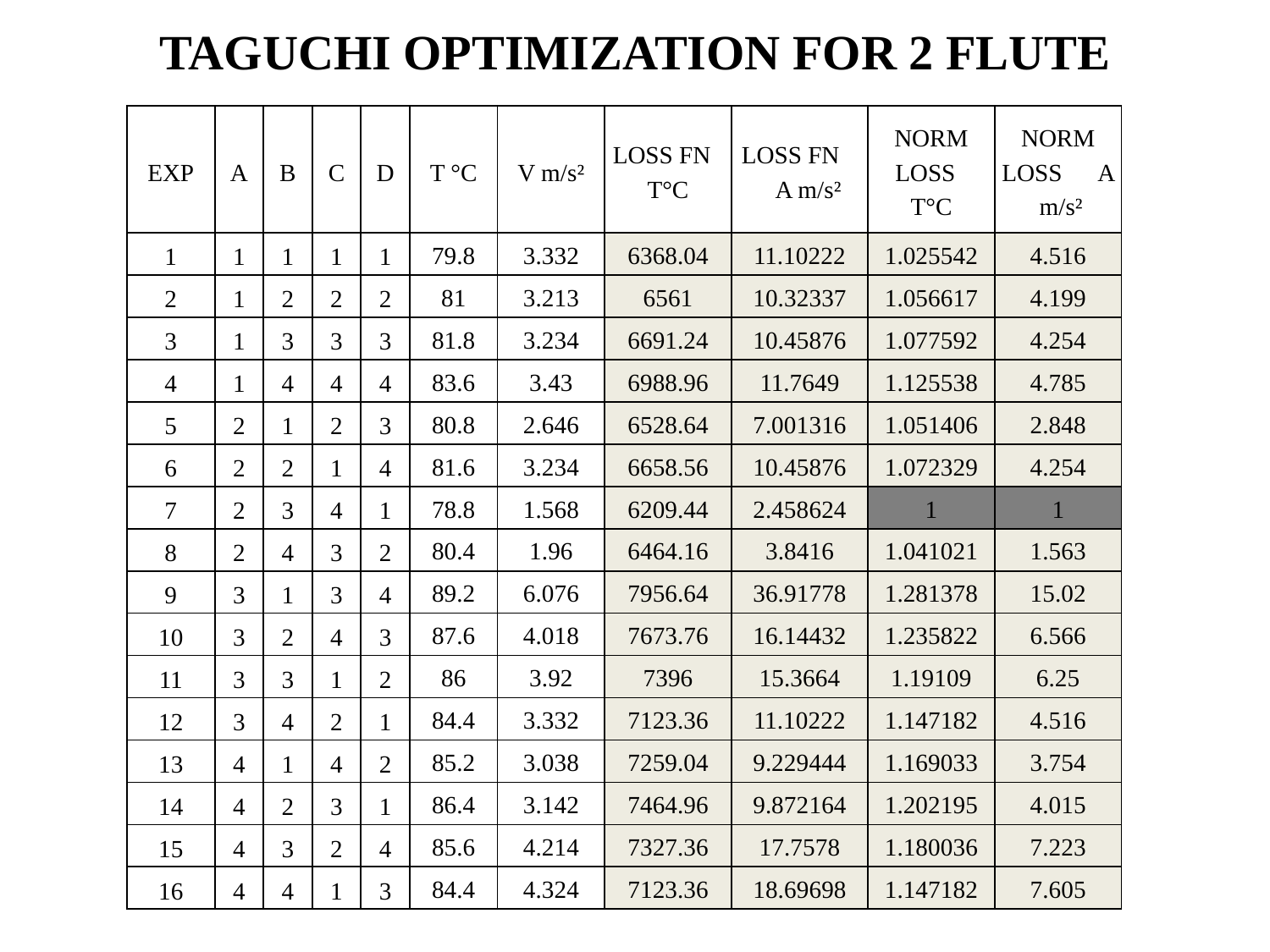

# TAGUCHI OPTIMIZATION FOR 2 FLUTE
| EXP | A | B | C | D | T °C | V m/s² | LOSS FN T°C | LOSS FN A m/s² | NORM LOSS T°C | NORM LOSS A m/s² |
| --- | --- | --- | --- | --- | --- | --- | --- | --- | --- | --- |
| 1 | 1 | 1 | 1 | 1 | 79.8 | 3.332 | 6368.04 | 11.10222 | 1.025542 | 4.516 |
| 2 | 1 | 2 | 2 | 2 | 81 | 3.213 | 6561 | 10.32337 | 1.056617 | 4.199 |
| 3 | 1 | 3 | 3 | 3 | 81.8 | 3.234 | 6691.24 | 10.45876 | 1.077592 | 4.254 |
| 4 | 1 | 4 | 4 | 4 | 83.6 | 3.43 | 6988.96 | 11.7649 | 1.125538 | 4.785 |
| 5 | 2 | 1 | 2 | 3 | 80.8 | 2.646 | 6528.64 | 7.001316 | 1.051406 | 2.848 |
| 6 | 2 | 2 | 1 | 4 | 81.6 | 3.234 | 6658.56 | 10.45876 | 1.072329 | 4.254 |
| 7 | 2 | 3 | 4 | 1 | 78.8 | 1.568 | 6209.44 | 2.458624 | 1 | 1 |
| 8 | 2 | 4 | 3 | 2 | 80.4 | 1.96 | 6464.16 | 3.8416 | 1.041021 | 1.563 |
| 9 | 3 | 1 | 3 | 4 | 89.2 | 6.076 | 7956.64 | 36.91778 | 1.281378 | 15.02 |
| 10 | 3 | 2 | 4 | 3 | 87.6 | 4.018 | 7673.76 | 16.14432 | 1.235822 | 6.566 |
| 11 | 3 | 3 | 1 | 2 | 86 | 3.92 | 7396 | 15.3664 | 1.19109 | 6.25 |
| 12 | 3 | 4 | 2 | 1 | 84.4 | 3.332 | 7123.36 | 11.10222 | 1.147182 | 4.516 |
| 13 | 4 | 1 | 4 | 2 | 85.2 | 3.038 | 7259.04 | 9.229444 | 1.169033 | 3.754 |
| 14 | 4 | 2 | 3 | 1 | 86.4 | 3.142 | 7464.96 | 9.872164 | 1.202195 | 4.015 |
| 15 | 4 | 3 | 2 | 4 | 85.6 | 4.214 | 7327.36 | 17.7578 | 1.180036 | 7.223 |
| 16 | 4 | 4 | 1 | 3 | 84.4 | 4.324 | 7123.36 | 18.69698 | 1.147182 | 7.605 |